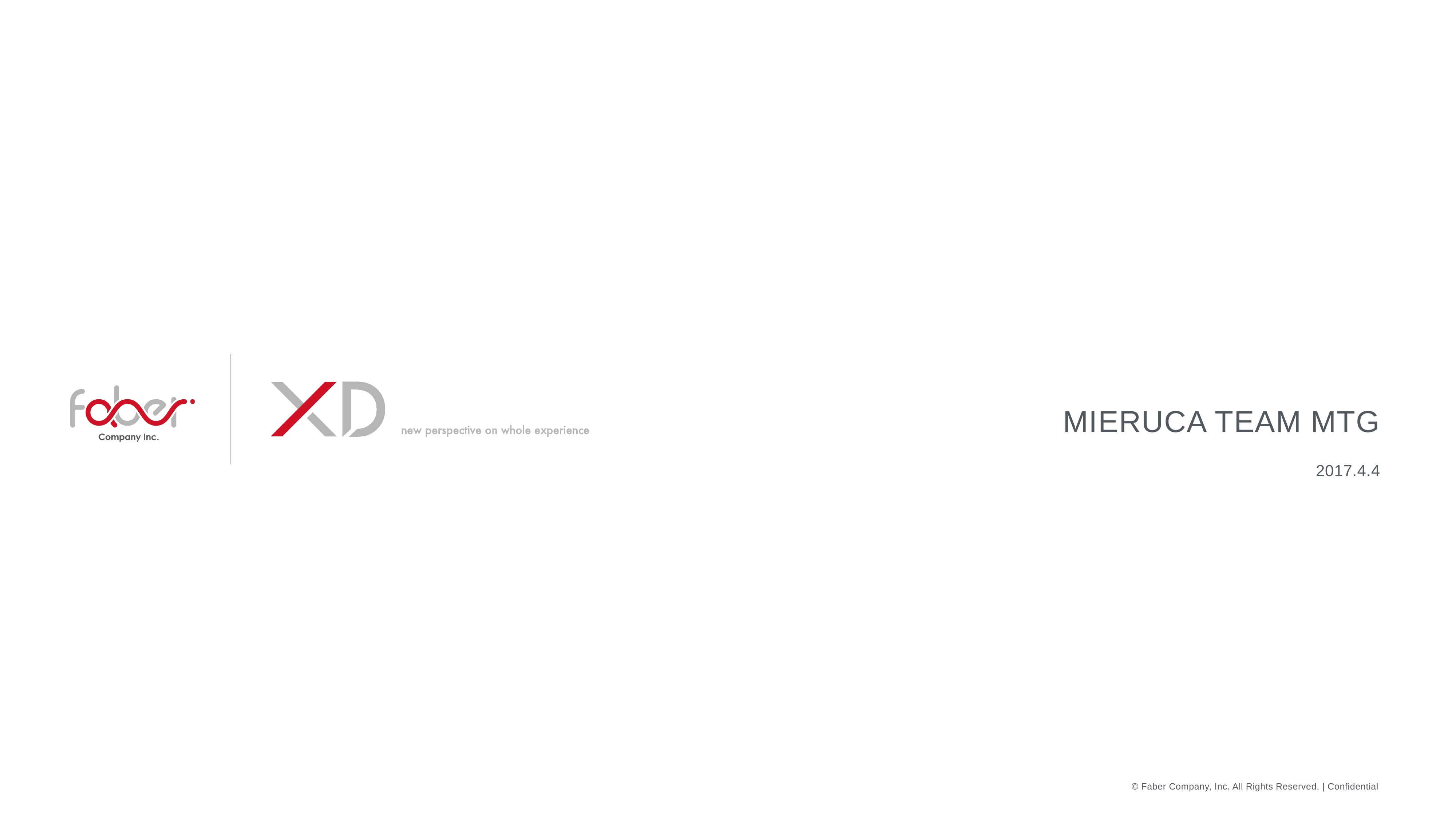

MIERUCA TEAM MTG
2017.4.4
© Faber Company, Inc. All Rights Reserved. | Confidential